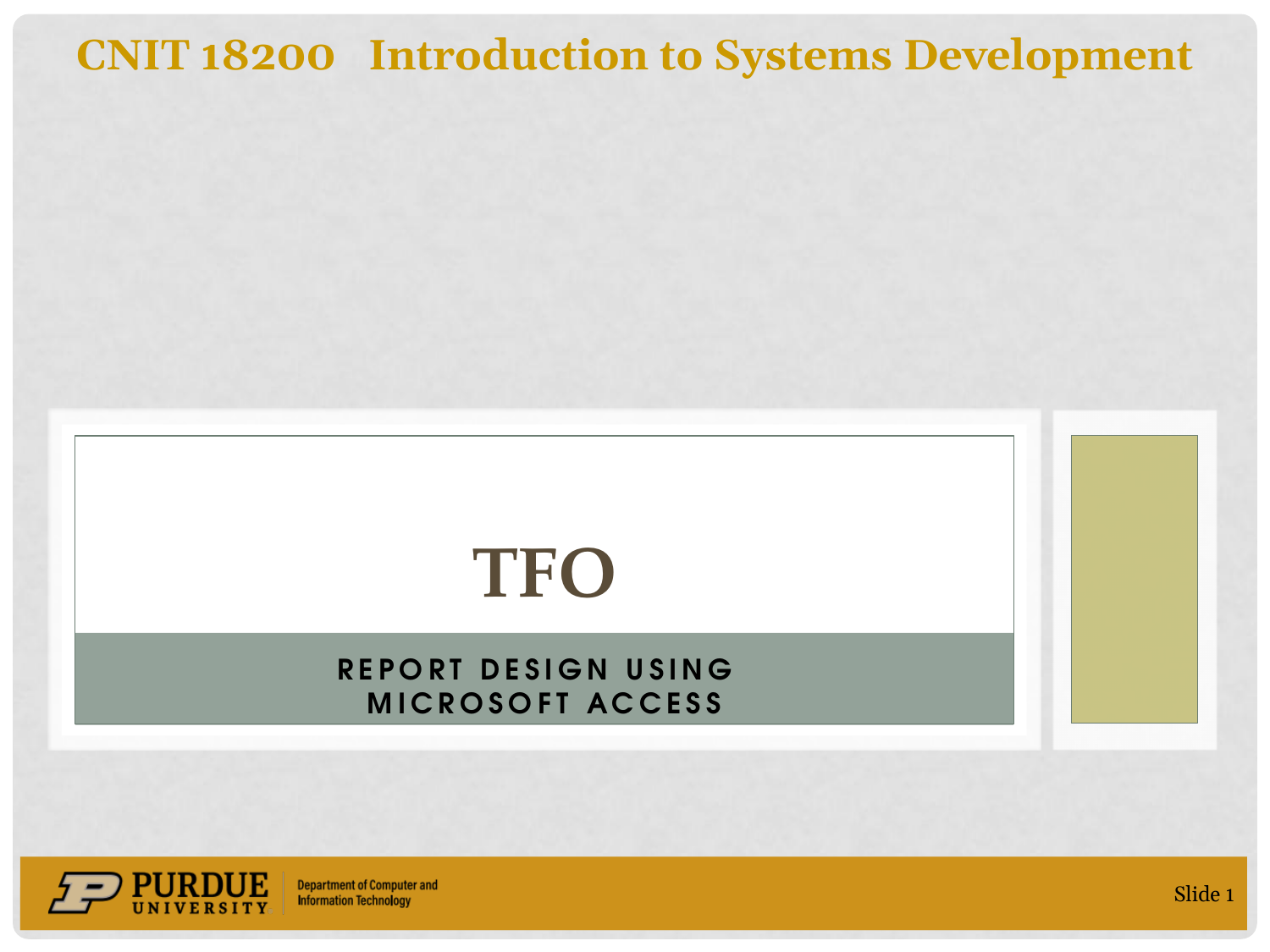

# TFO
Report Design Using
Microsoft Access